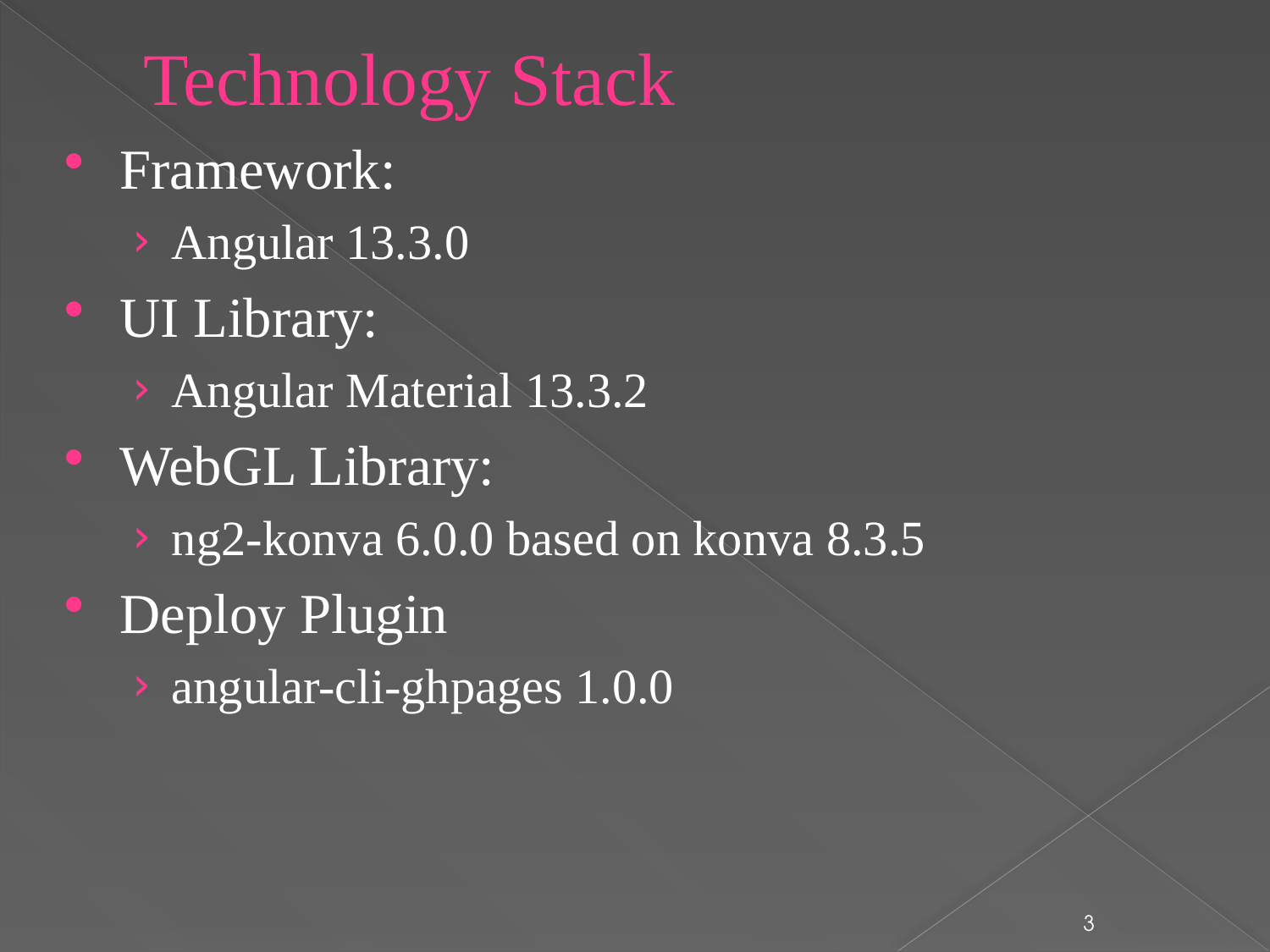

# Technology Stack
Framework:
Angular 13.3.0
UI Library:
Angular Material 13.3.2
WebGL Library:
ng2-konva 6.0.0 based on konva 8.3.5
Deploy Plugin
angular-cli-ghpages 1.0.0
3